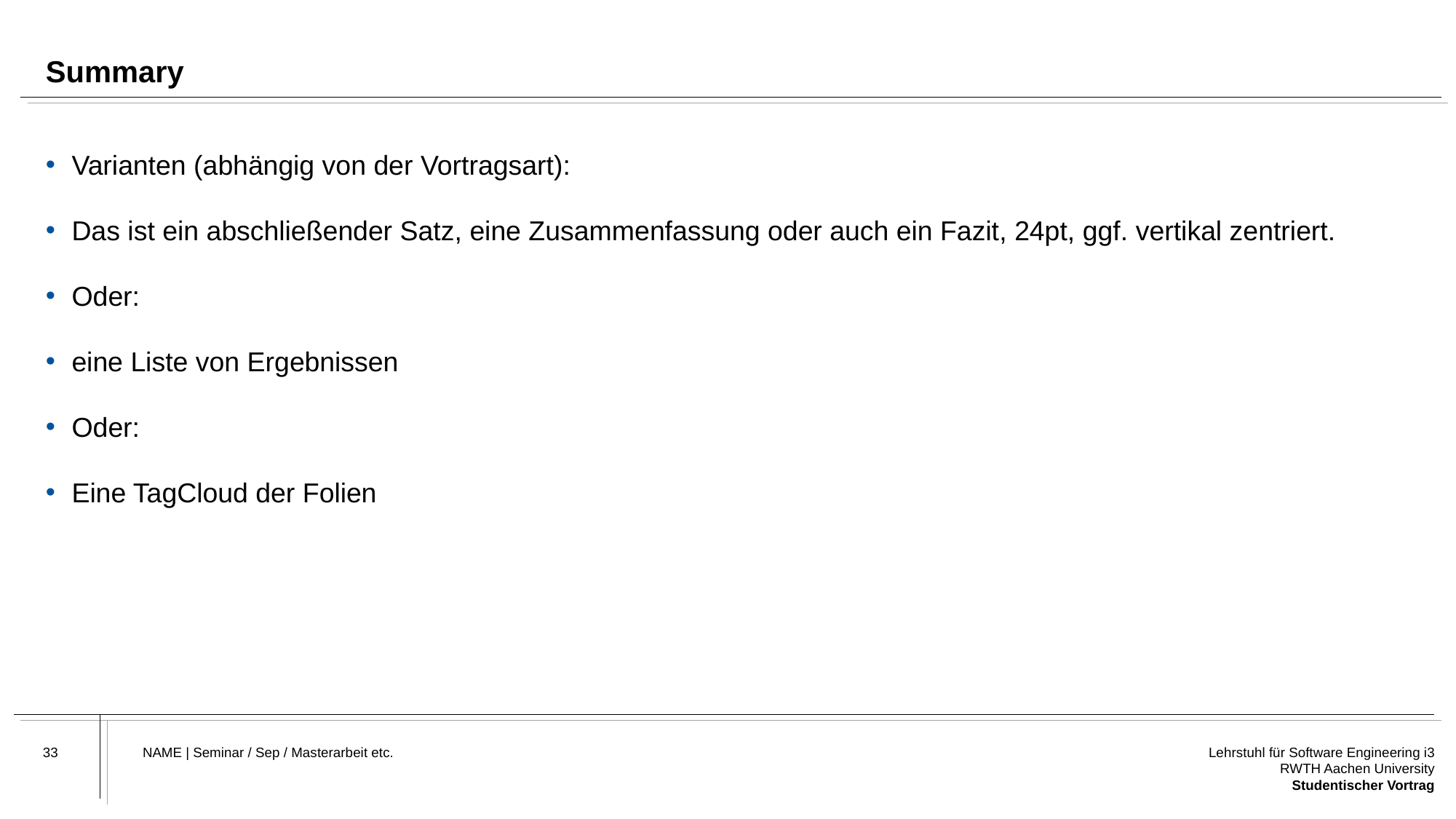

# Summary
Varianten (abhängig von der Vortragsart):

Das ist ein abschließender Satz, eine Zusammenfassung oder auch ein Fazit, 24pt, ggf. vertikal zentriert.

Oder:

eine Liste von Ergebnissen

Oder:

Eine TagCloud der Folien